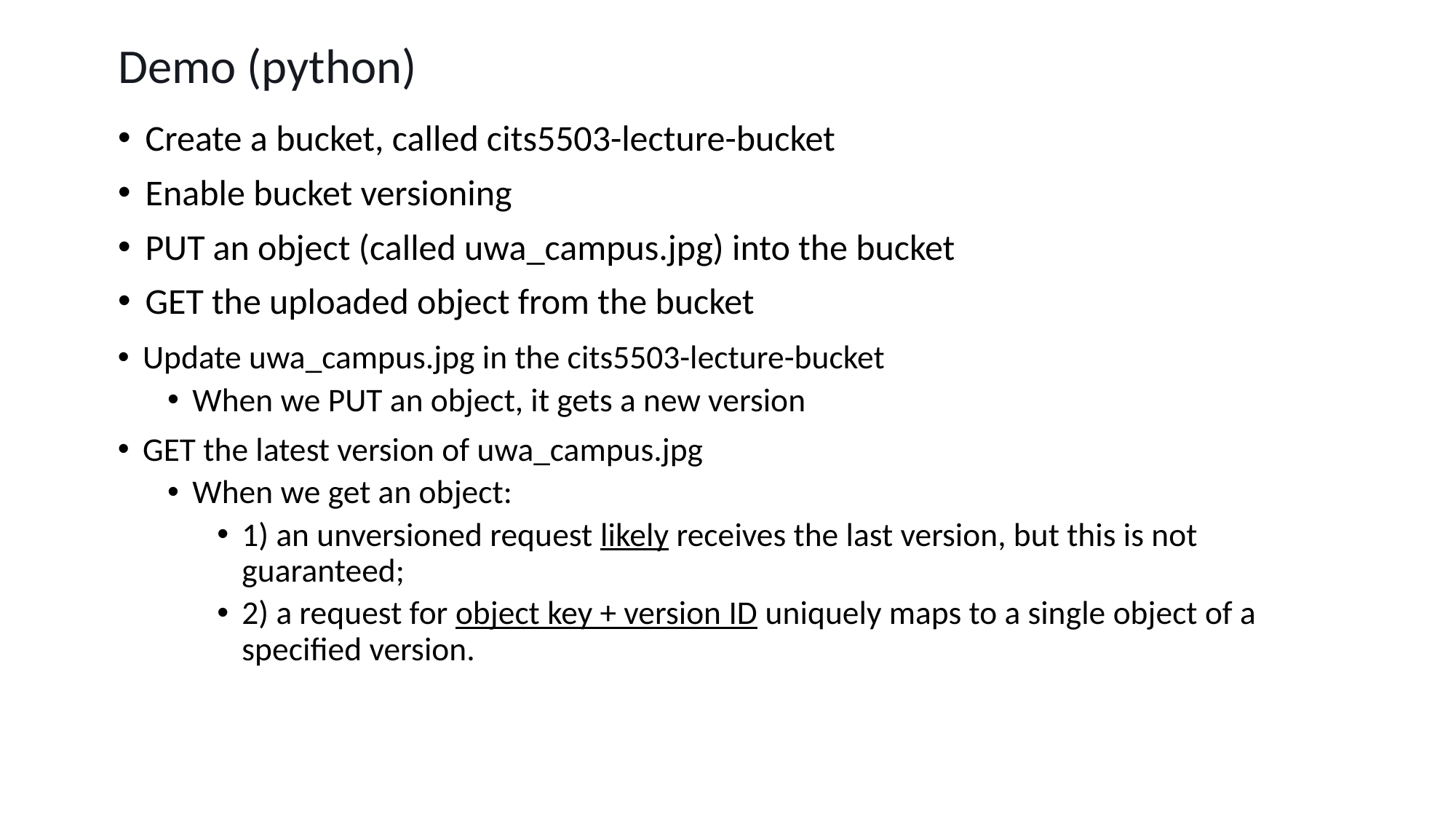

Demo (python)
Create a bucket, called cits5503-lecture-bucket
Enable bucket versioning
PUT an object (called uwa_campus.jpg) into the bucket
GET the uploaded object from the bucket
Update uwa_campus.jpg in the cits5503-lecture-bucket
When we PUT an object, it gets a new version
GET the latest version of uwa_campus.jpg
When we get an object:
1) an unversioned request likely receives the last version, but this is not guaranteed;
2) a request for object key + version ID uniquely maps to a single object of a specified version.